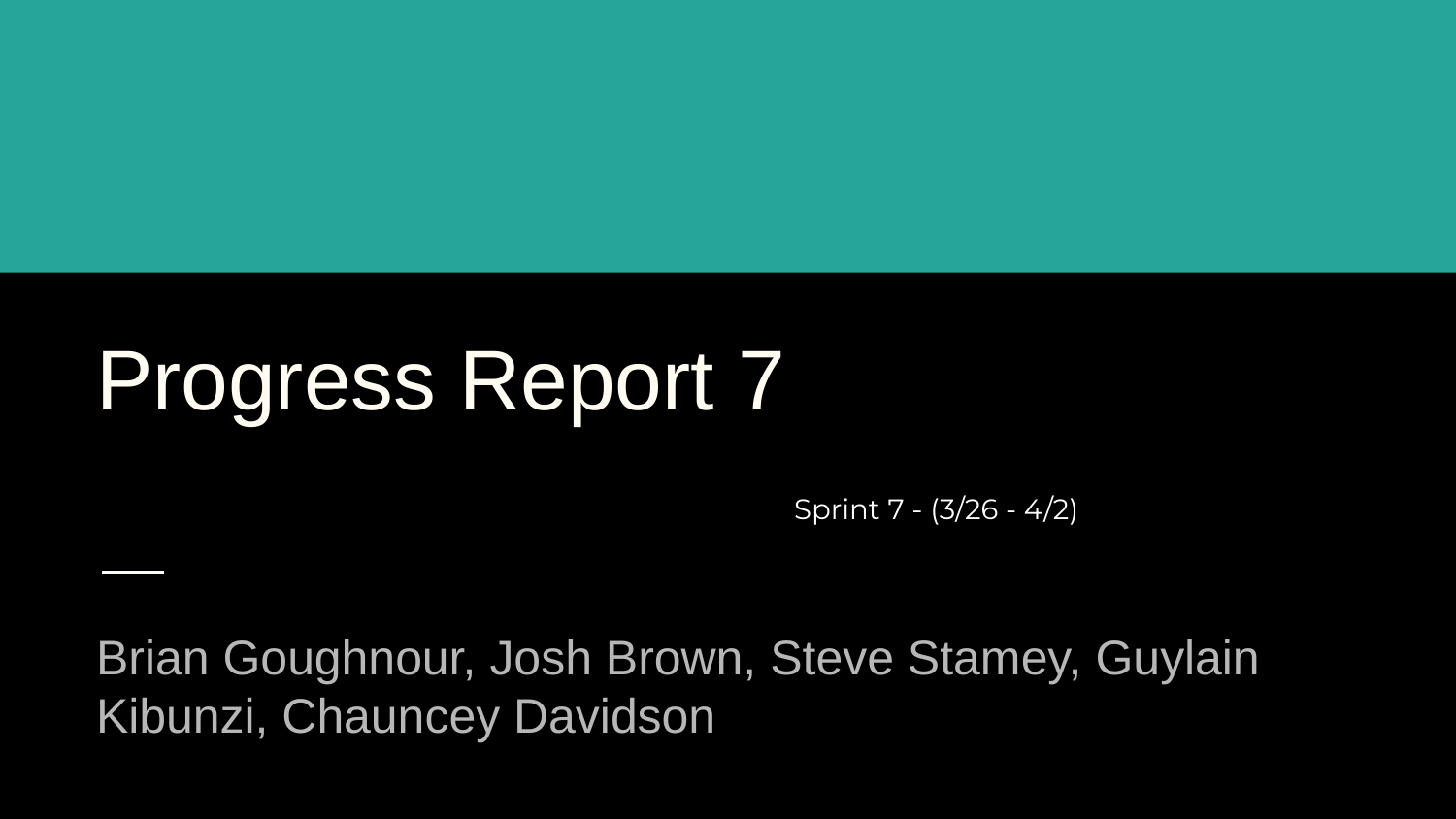

# Progress Report 7

Sprint 7 - (3/26 - 4/2)

Brian Goughnour, Josh Brown, Steve Stamey, Guylain Kibunzi, Chauncey Davidson